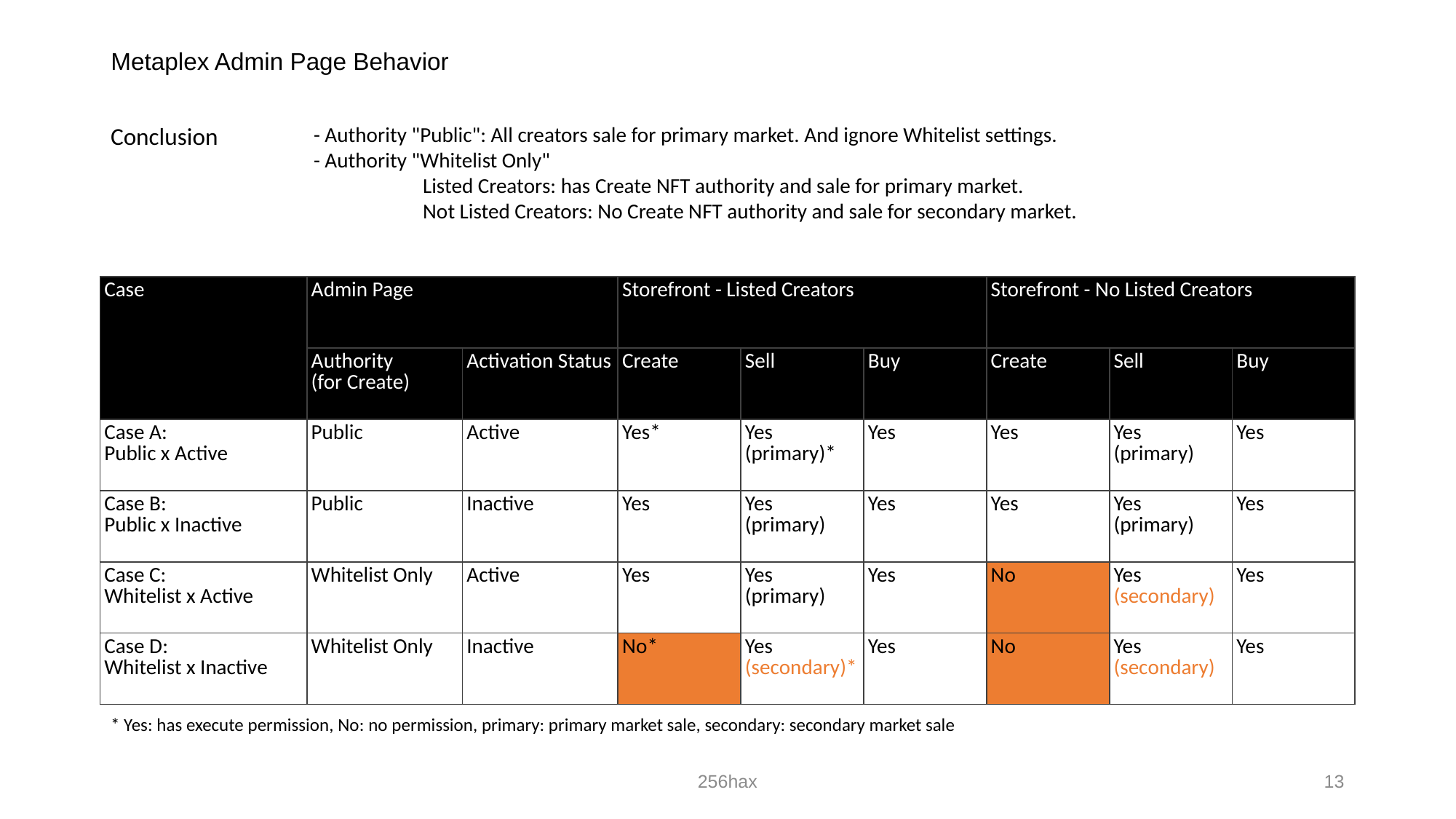

# Metaplex Admin Page Behavior
Conclusion
- Authority "Public": All creators sale for primary market. And ignore Whitelist settings.
- Authority "Whitelist Only"
	Listed Creators: has Create NFT authority and sale for primary market.
	Not Listed Creators: No Create NFT authority and sale for secondary market.
| Case | Admin Page |  | Storefront - Listed Creators |  |  | Storefront - No Listed Creators |  |  |
| --- | --- | --- | --- | --- | --- | --- | --- | --- |
|  | Authority (for Create) | Activation Status | Create | Sell | Buy | Create | Sell | Buy |
| Case A: Public x Active | Public | Active | Yes\* | Yes (primary)\* | Yes | Yes | Yes (primary) | Yes |
| Case B: Public x Inactive | Public | Inactive | Yes | Yes (primary) | Yes | Yes | Yes (primary) | Yes |
| Case C: Whitelist x Active | Whitelist Only | Active | Yes | Yes (primary) | Yes | No | Yes (secondary) | Yes |
| Case D: Whitelist x Inactive | Whitelist Only | Inactive | No\* | Yes (secondary)\* | Yes | No | Yes (secondary) | Yes |
* Yes: has execute permission, No: no permission, primary: primary market sale, secondary: secondary market sale
256hax
13